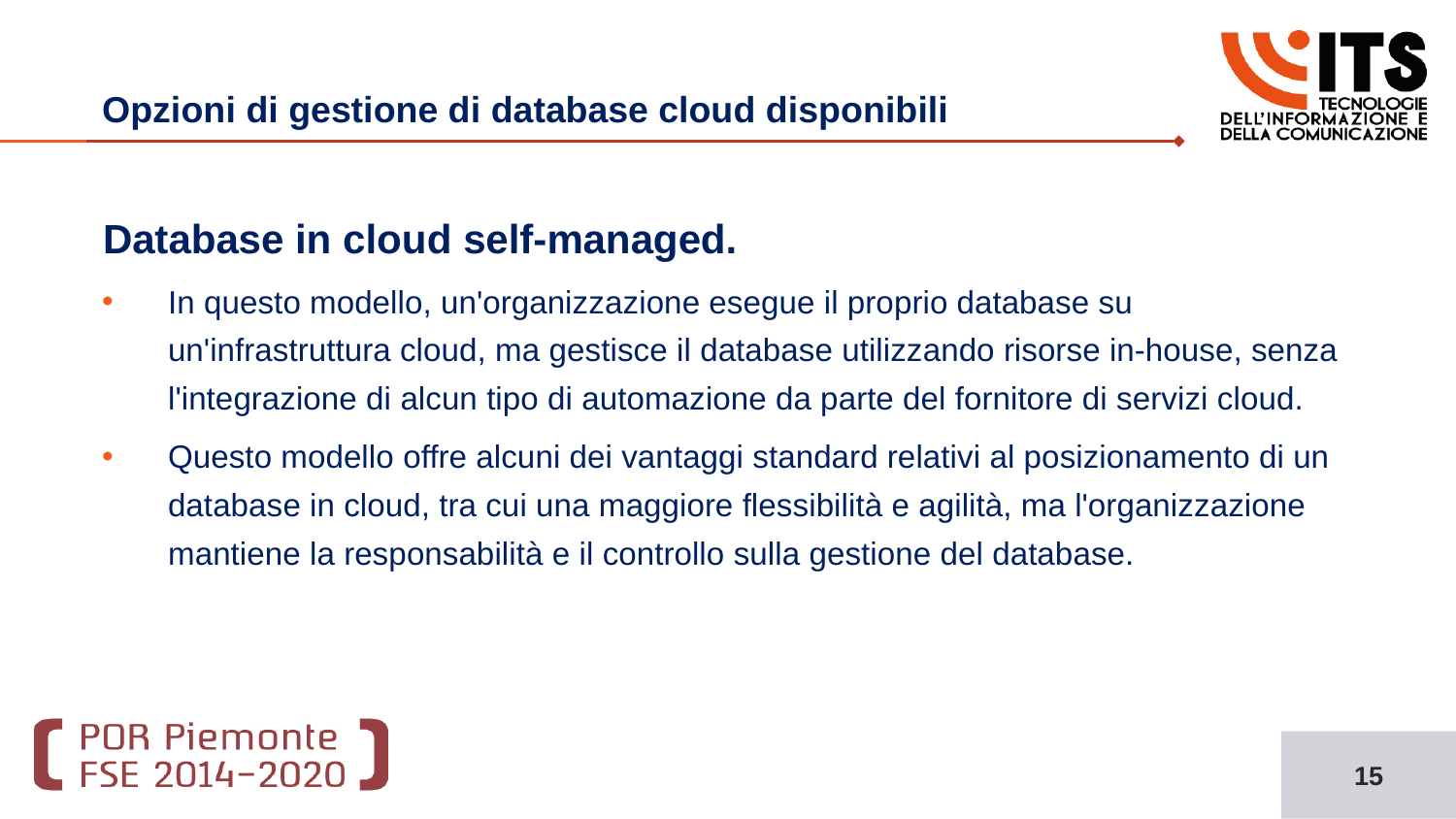

# Opzioni di gestione di database cloud disponibili
Database in cloud self-managed.
In questo modello, un'organizzazione esegue il proprio database su un'infrastruttura cloud, ma gestisce il database utilizzando risorse in-house, senza l'integrazione di alcun tipo di automazione da parte del fornitore di servizi cloud.
Questo modello offre alcuni dei vantaggi standard relativi al posizionamento di un database in cloud, tra cui una maggiore flessibilità e agilità, ma l'organizzazione mantiene la responsabilità e il controllo sulla gestione del database.

15